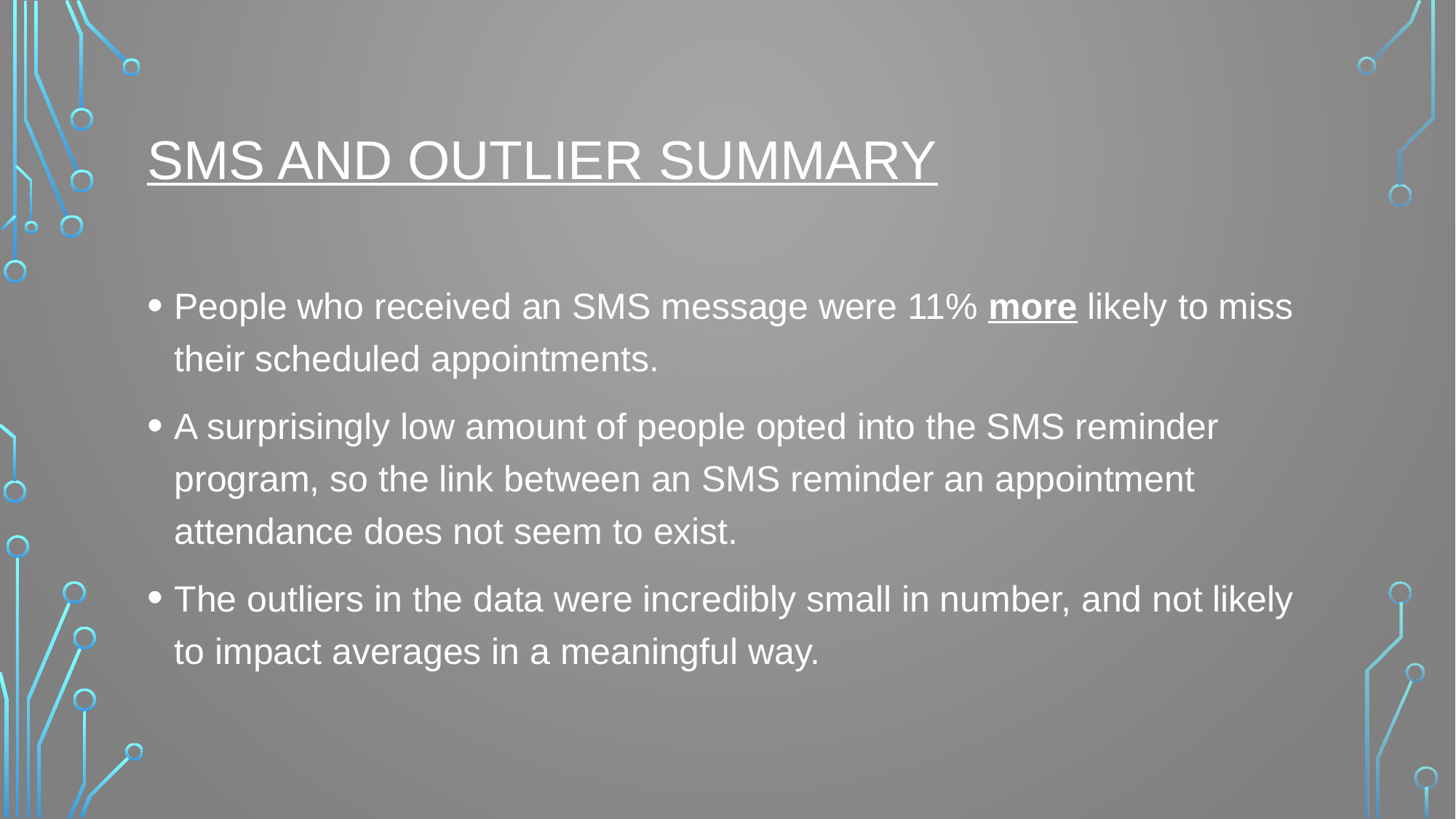

# SMS and Outlier Summary
People who received an SMS message were 11% more likely to miss their scheduled appointments.
A surprisingly low amount of people opted into the SMS reminder program, so the link between an SMS reminder an appointment attendance does not seem to exist.
The outliers in the data were incredibly small in number, and not likely to impact averages in a meaningful way.